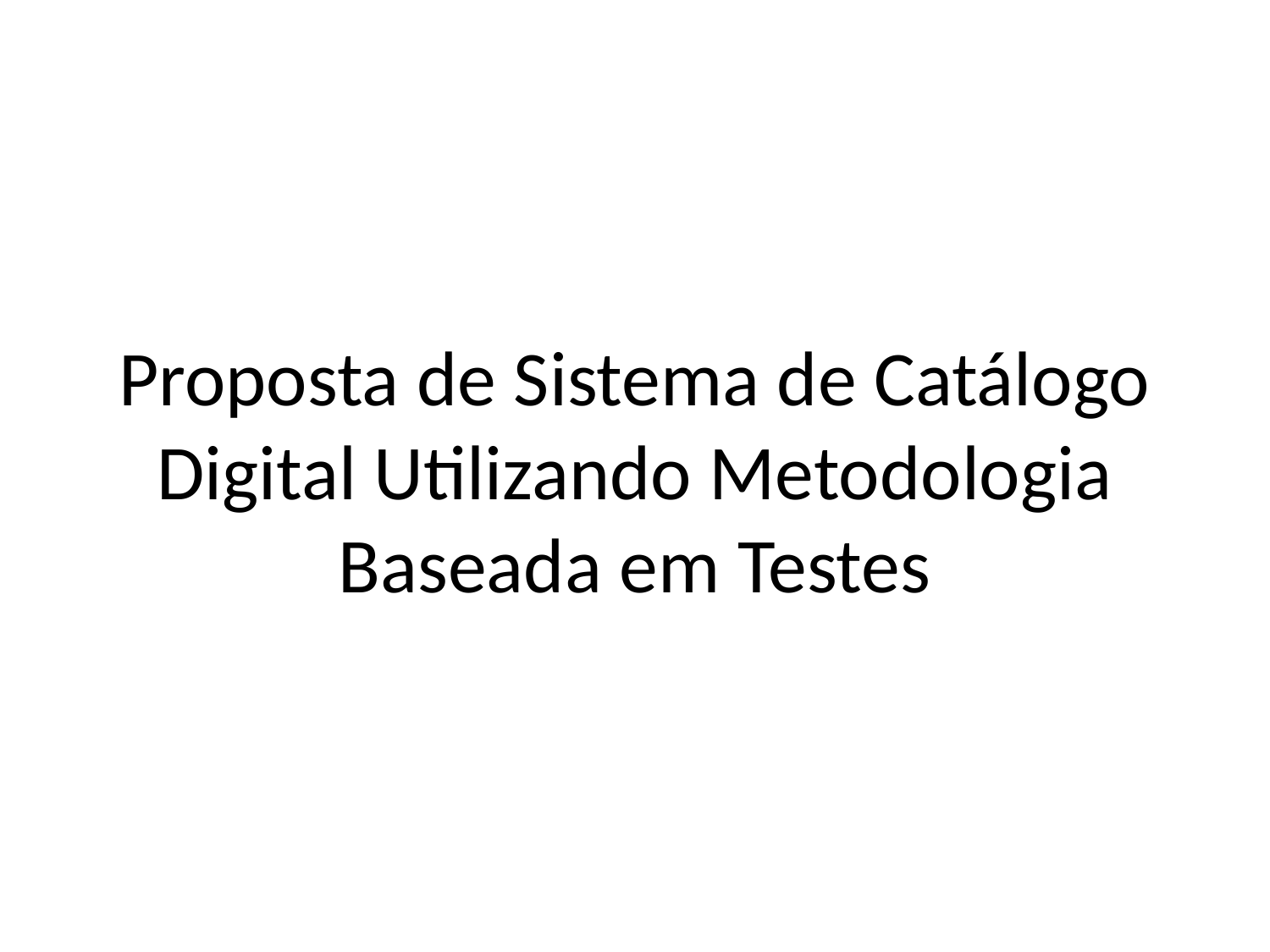

# Proposta de Sistema de Catálogo Digital Utilizando Metodologia Baseada em Testes